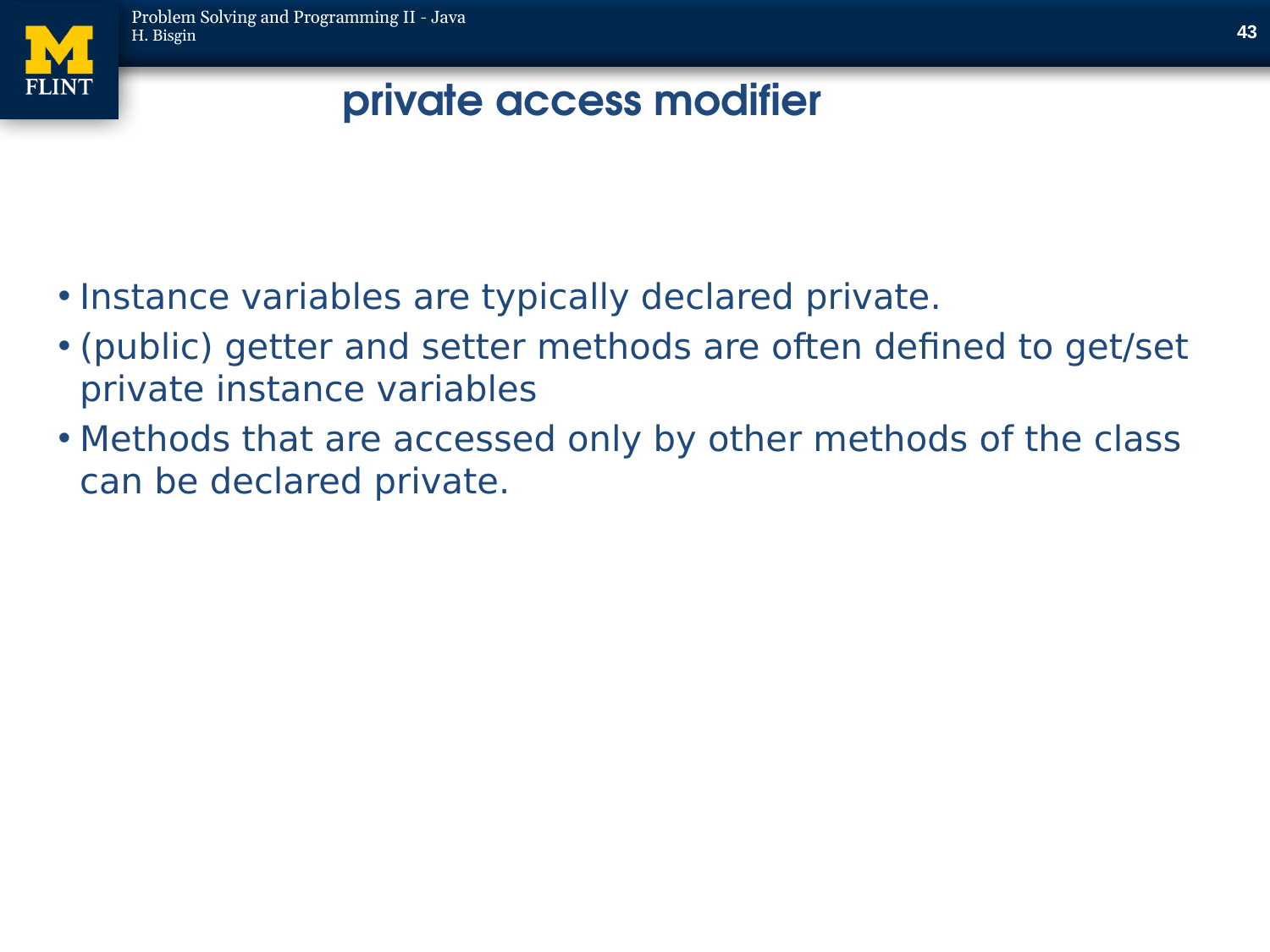

43
# private access modifier
Instance variables are typically declared private.
(public) getter and setter methods are often defined to get/set private instance variables
Methods that are accessed only by other methods of the class can be declared private.